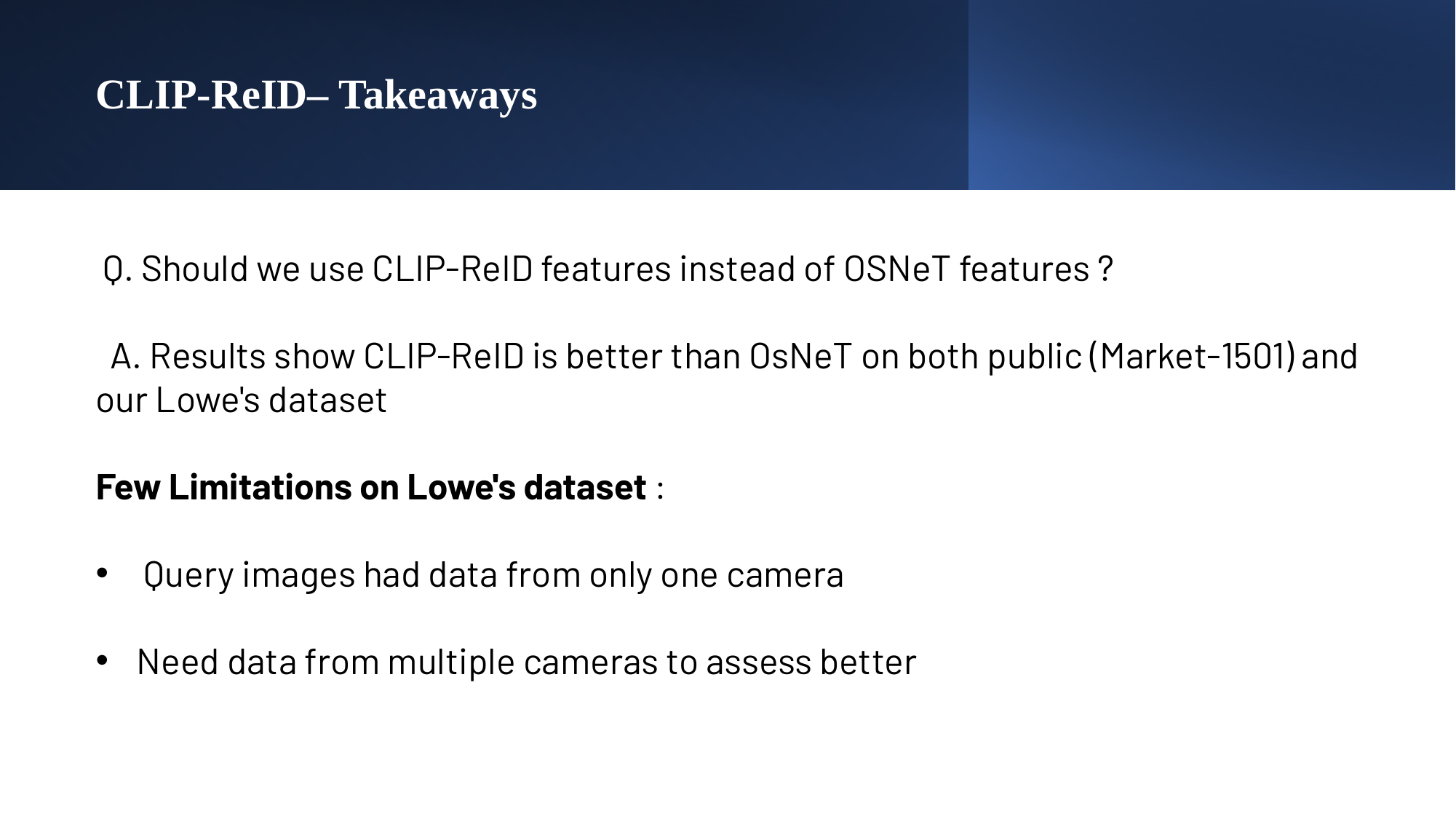

# CLIP-ReID– Takeaways
 Q. Should we use CLIP-ReID features instead of OSNeT features ?

  A. Results show CLIP-ReID is better than OsNeT on both public (Market-1501) and our Lowe's dataset

Few Limitations on Lowe's dataset :

 Query images had data from only one camera

Need data from multiple cameras to assess better